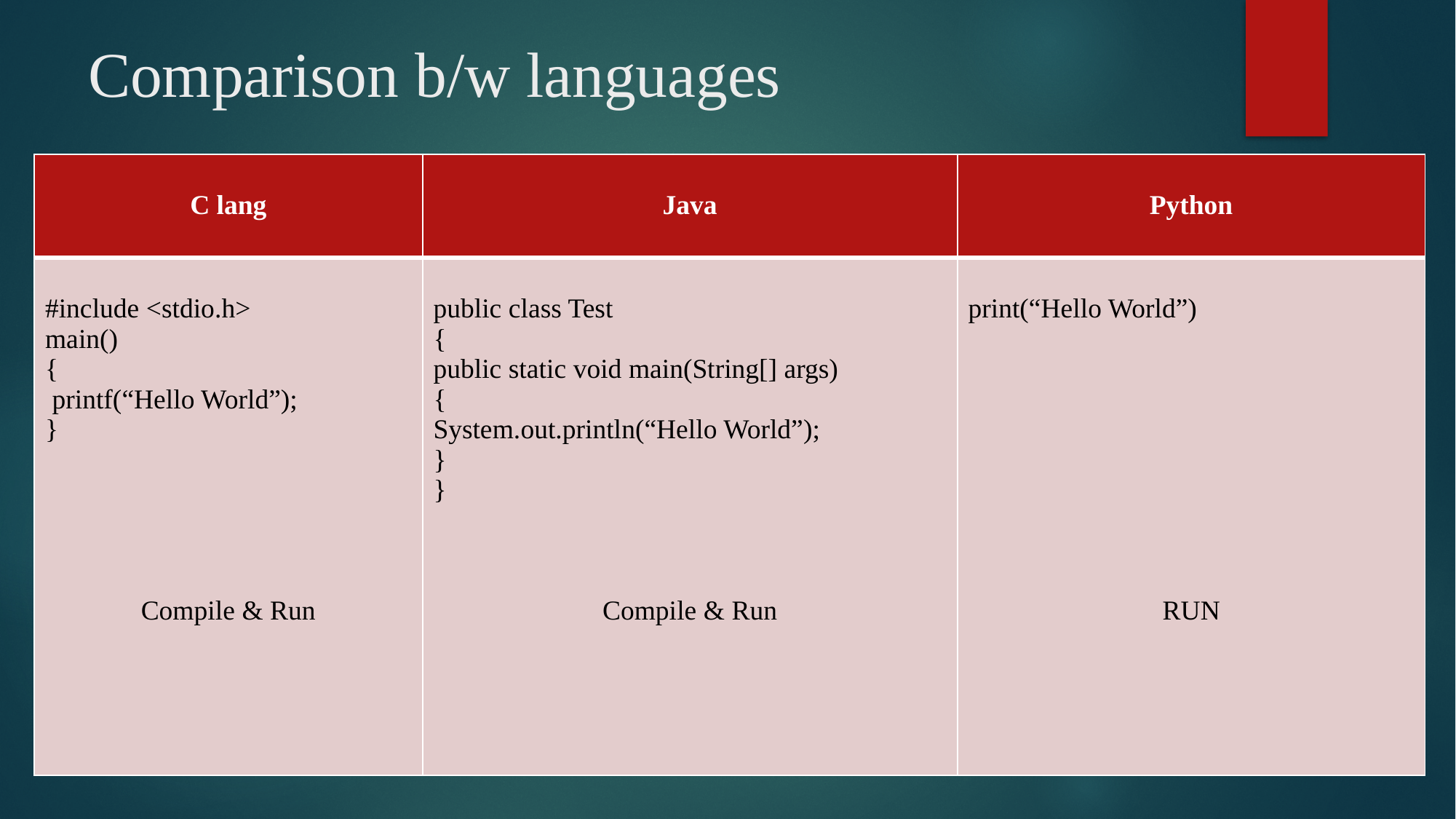

# Comparison b/w languages
| C lang | Java | Python |
| --- | --- | --- |
| #include <stdio.h> main() { printf(“Hello World”); } Compile & Run | public class Test { public static void main(String[] args) { System.out.println(“Hello World”); } } Compile & Run | print(“Hello World”) RUN |